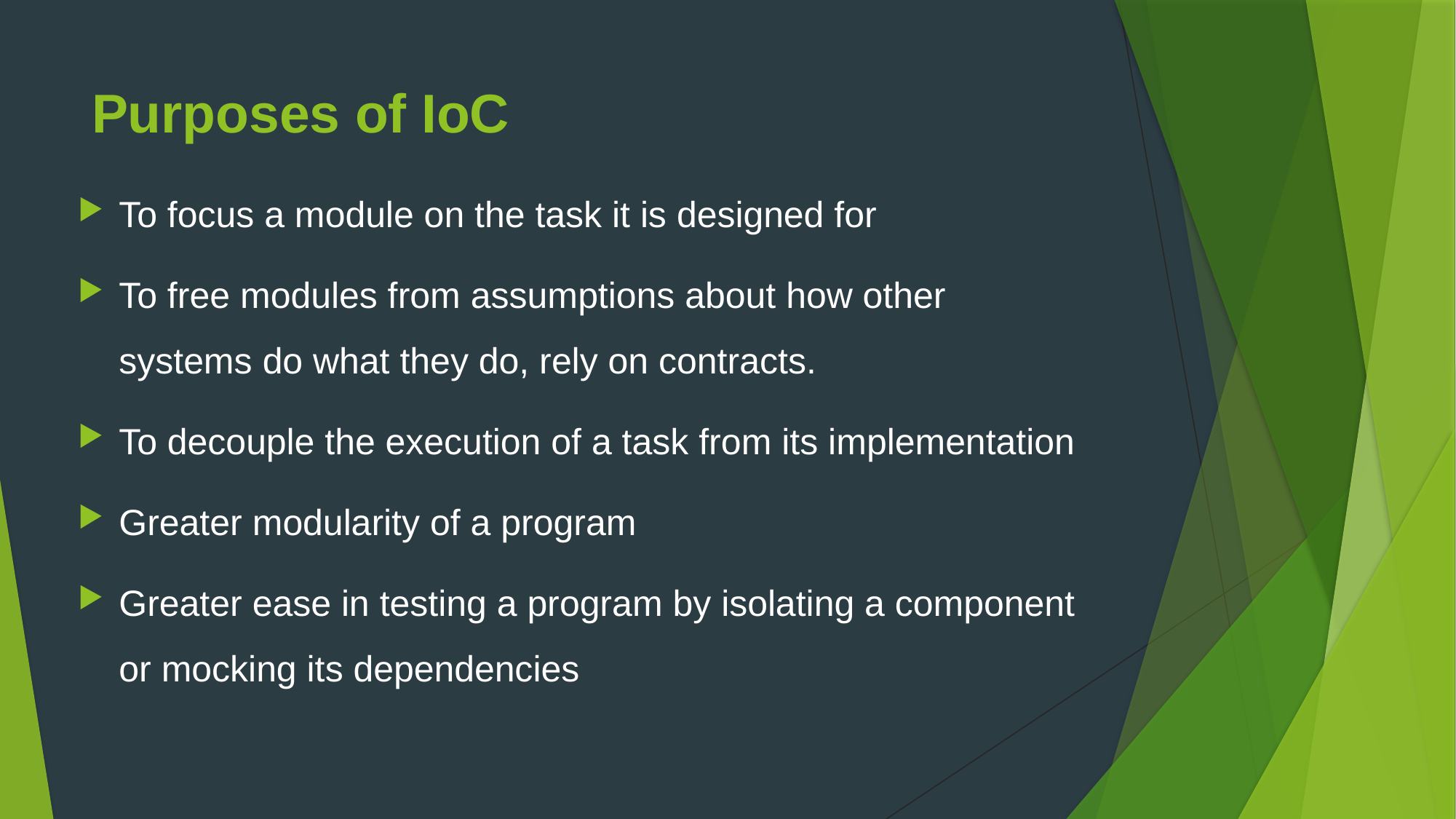

# Purposes of IoC
To focus a module on the task it is designed for
To free modules from assumptions about how other systems do what they do, rely on contracts.
To decouple the execution of a task from its implementation
Greater modularity of a program
Greater ease in testing a program by isolating a component or mocking its dependencies